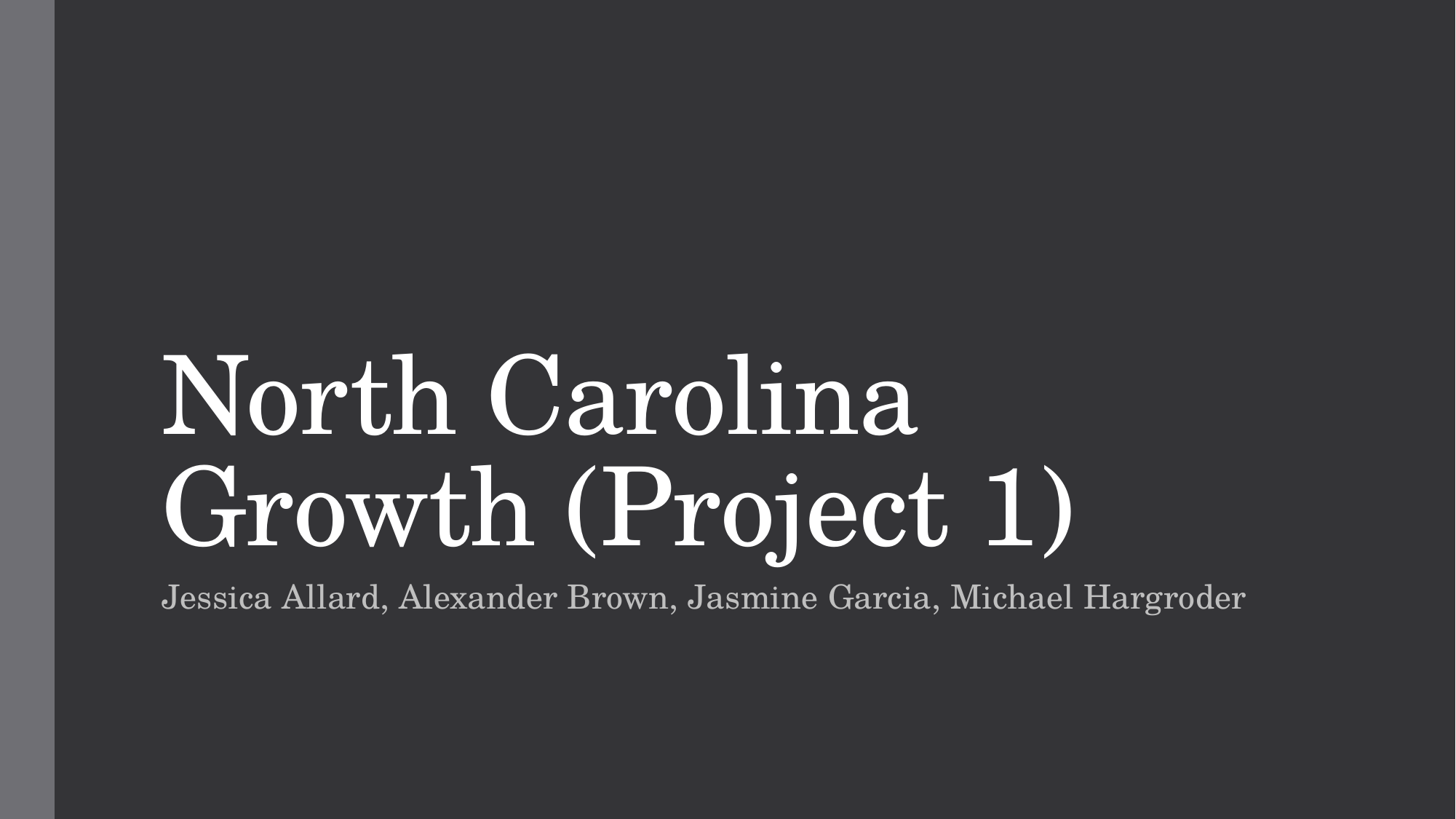

# North Carolina Growth (Project 1)
Jessica Allard, Alexander Brown, Jasmine Garcia, Michael Hargroder